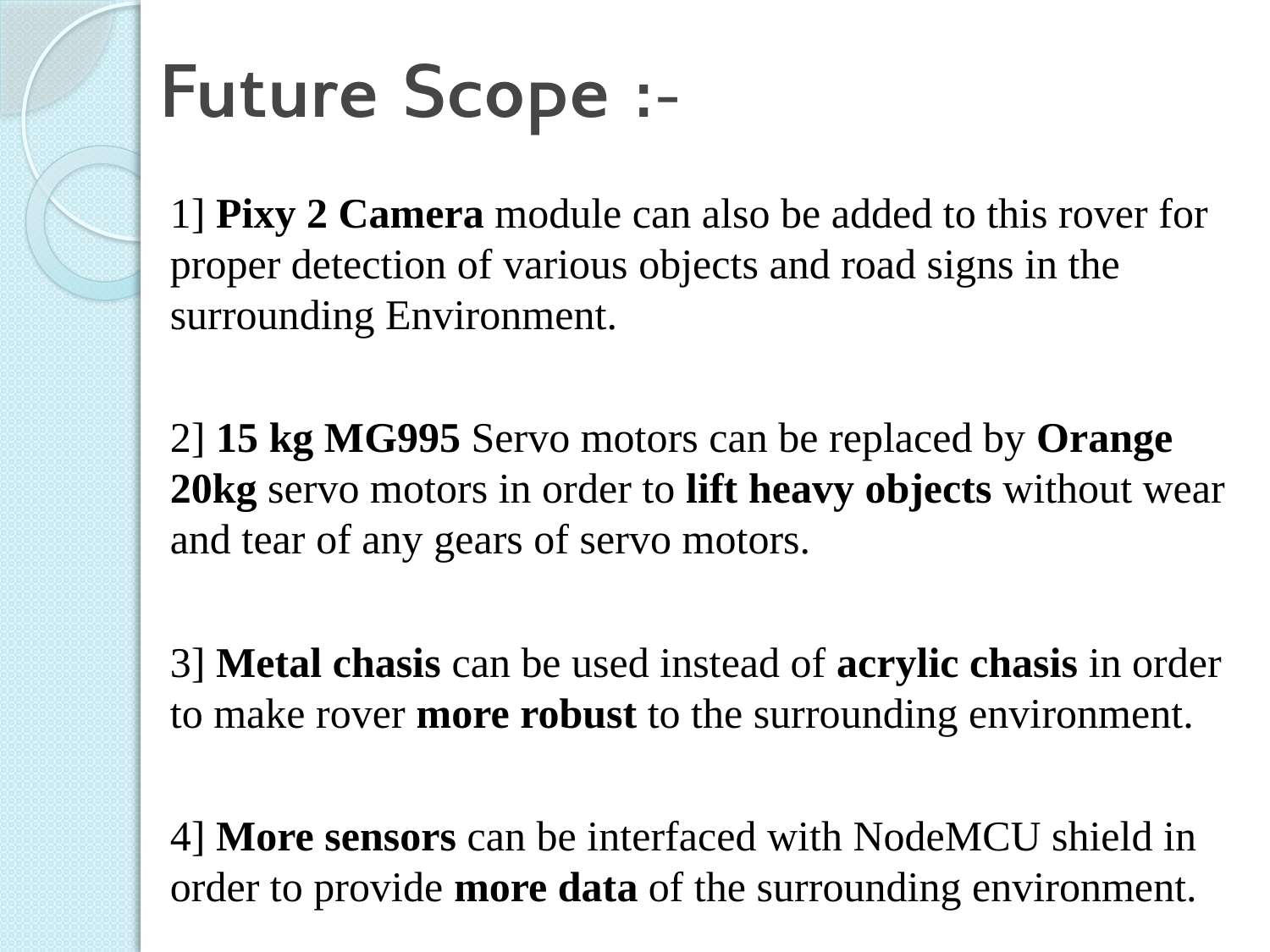

# Future Scope :-
1] Pixy 2 Camera module can also be added to this rover for proper detection of various objects and road signs in the surrounding Environment.

2] 15 kg MG995 Servo motors can be replaced by Orange 20kg servo motors in order to lift heavy objects without wear and tear of any gears of servo motors.

3] Metal chasis can be used instead of acrylic chasis in order to make rover more robust to the surrounding environment.

4] More sensors can be interfaced with NodeMCU shield in order to provide more data of the surrounding environment.